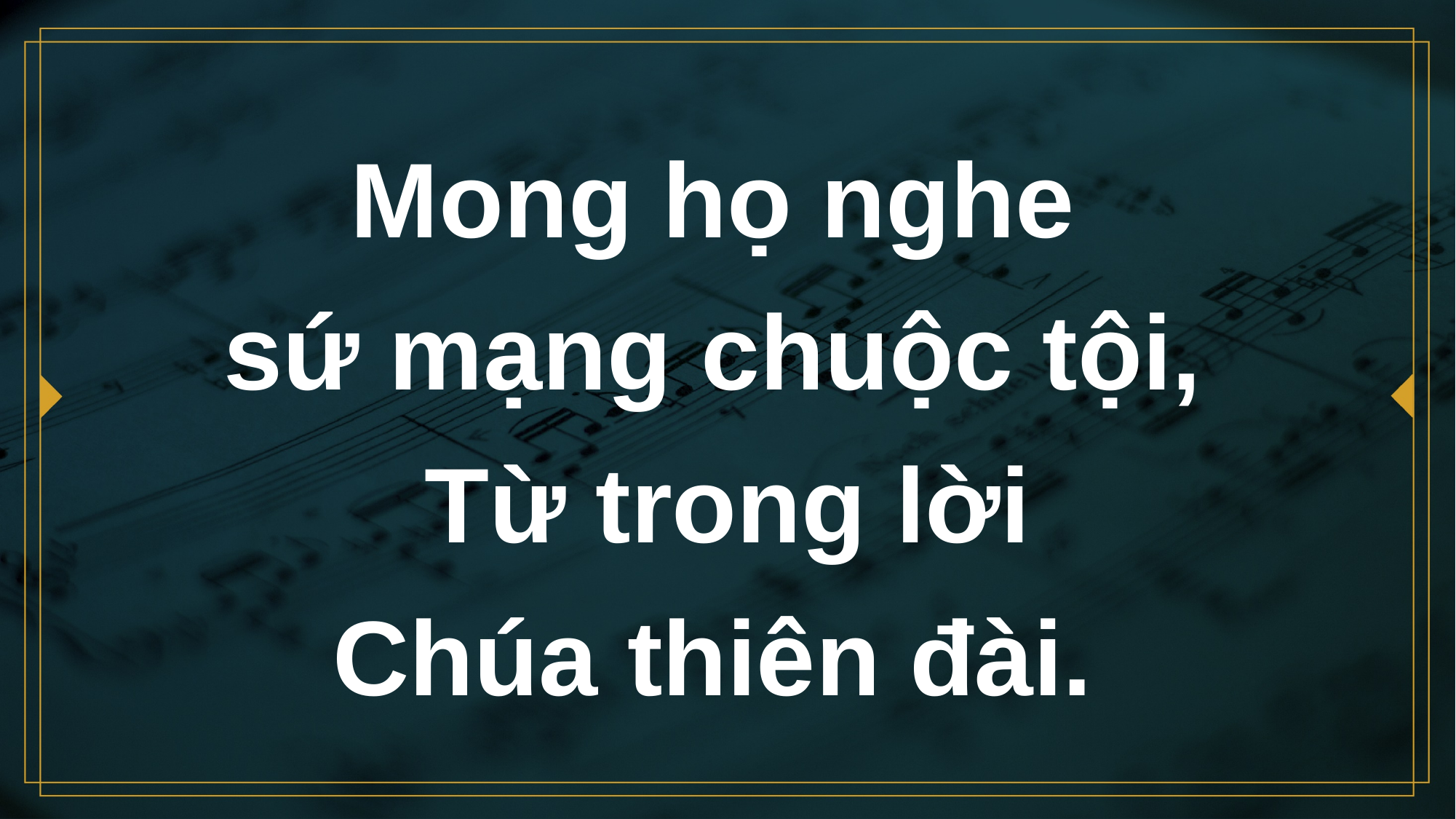

# Mong họ nghe sứ mạng chuộc tội, Từ trong lời Chúa thiên đài.